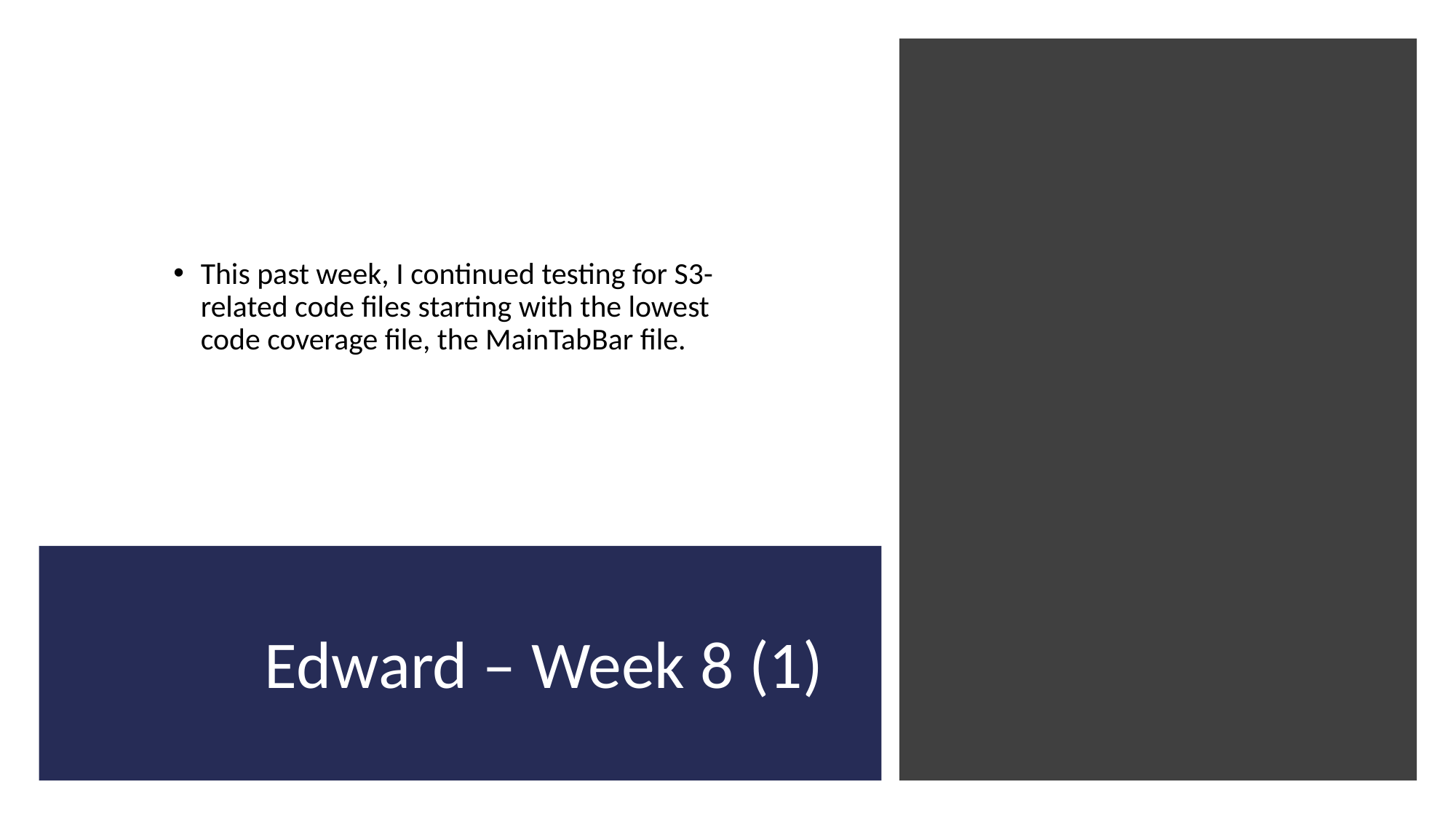

This past week, I continued testing for S3-related code files starting with the lowest code coverage file, the MainTabBar file.

# Edward – Week 8 (1)